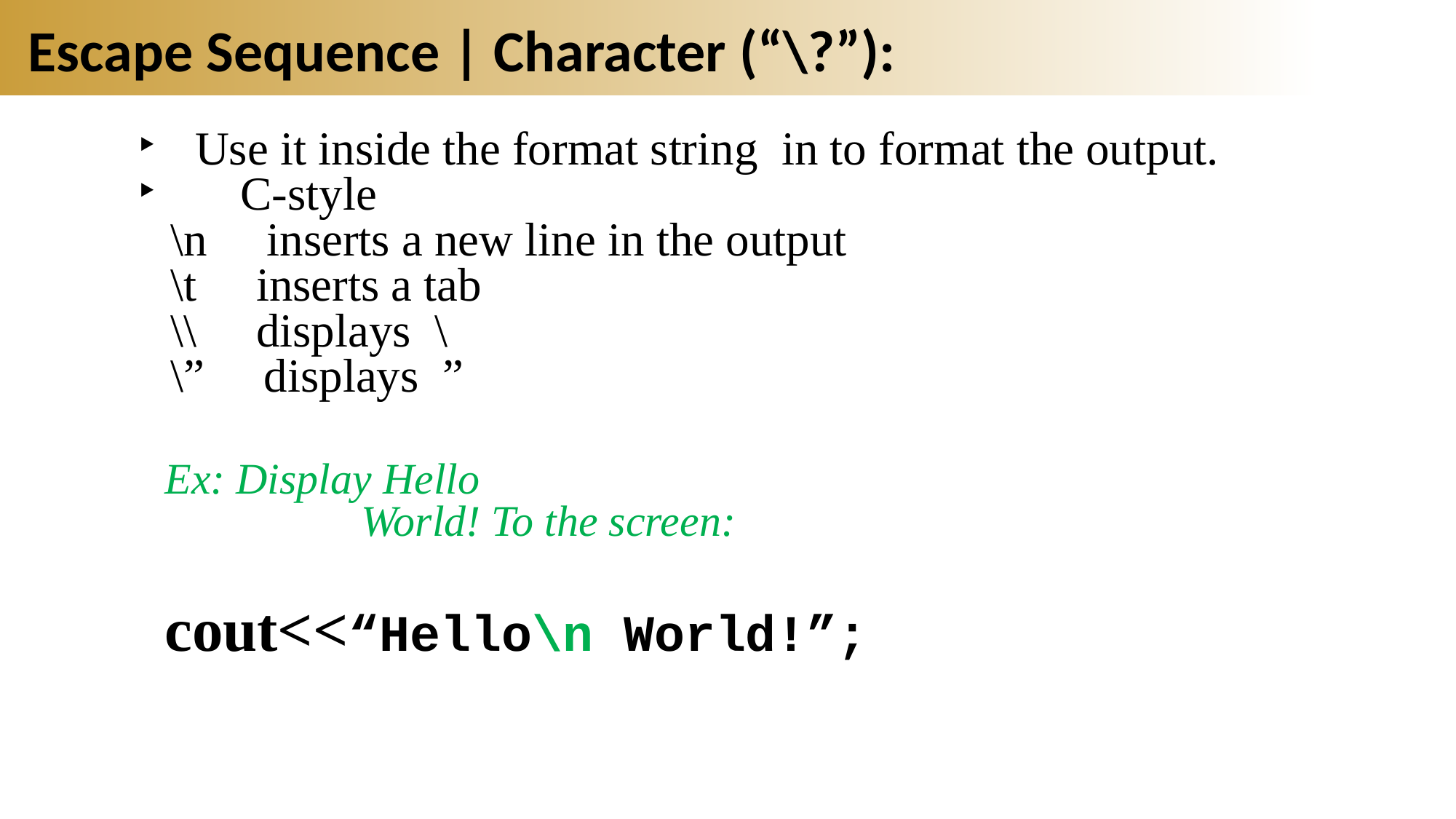

# Escape Sequence | Character (“\?”):
Use it inside the format string  in to format the output.
C-style
\n     inserts a new line in the output
\t     inserts a tab
\\     displays  \
\”     displays  ”

Ex: Display Hello
                  World! To the screen:

cout<<“Hello\n World!”;

19